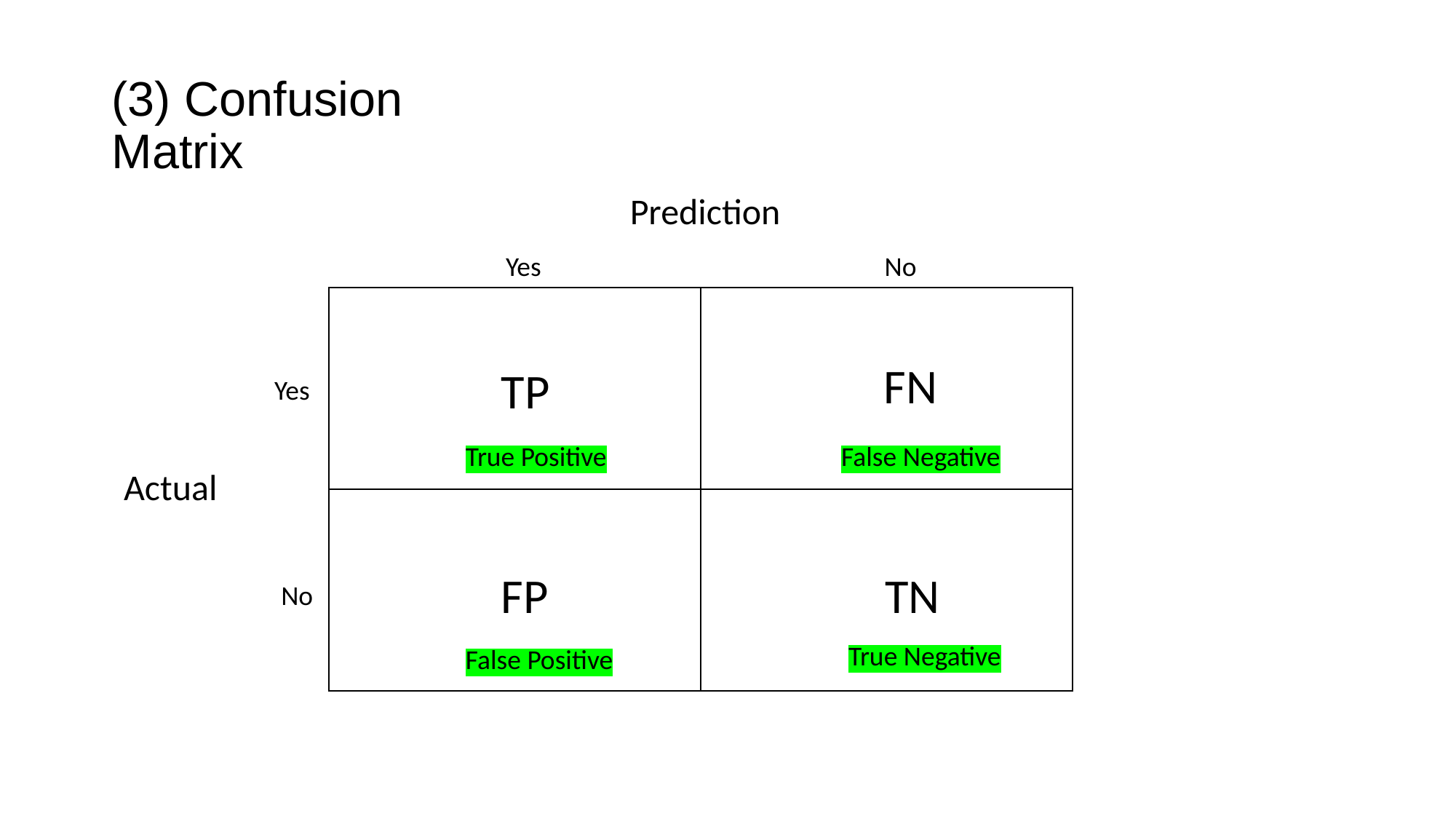

# (3) Confusion Matrix
Prediction
Yes
No
|  |  |
| --- | --- |
|  |  |
FN
TP
Yes
True Positive
False Negative
Actual
FP
TN
No
True Negative
False Positive